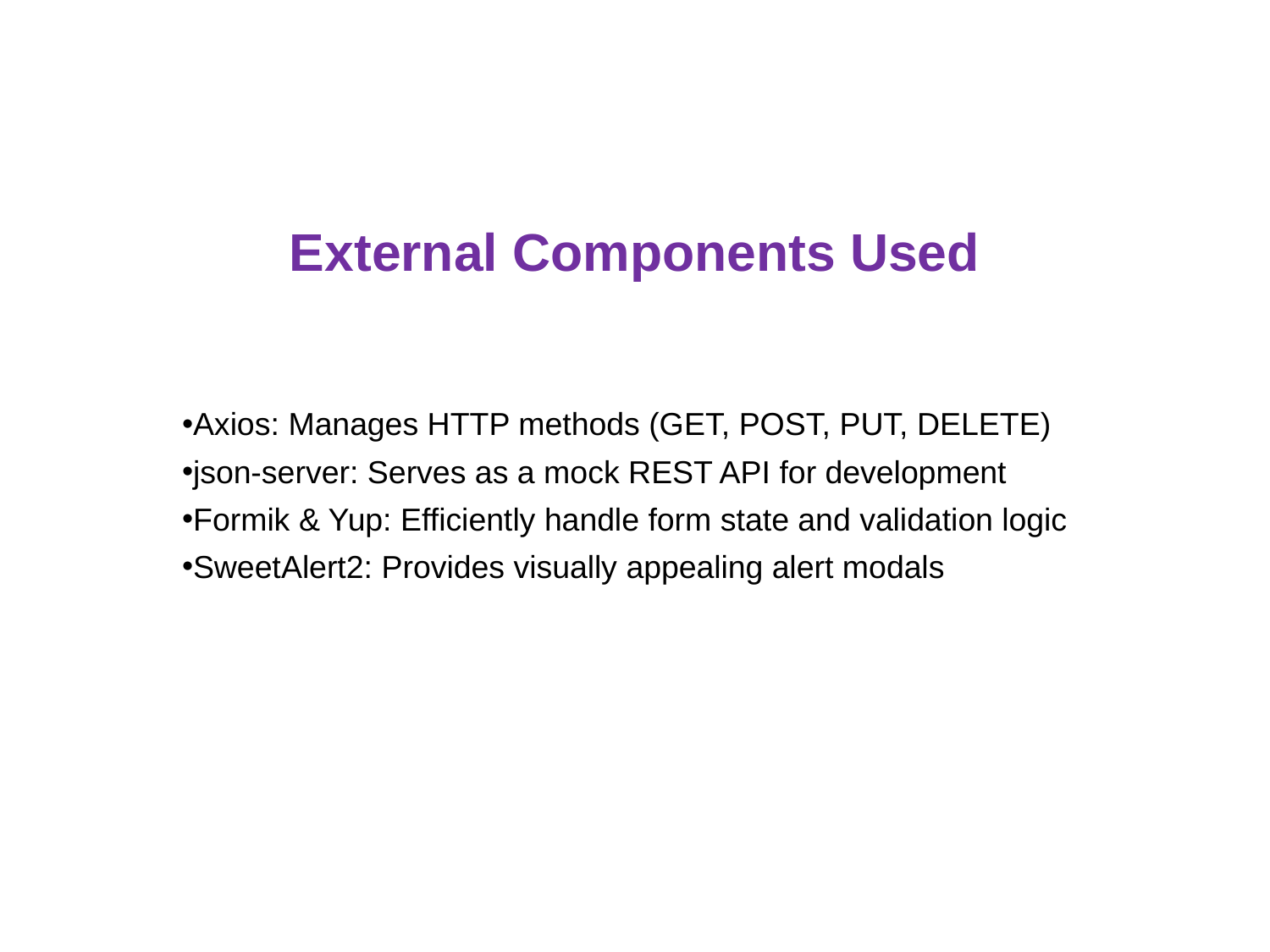

# External Components Used
Axios: Manages HTTP methods (GET, POST, PUT, DELETE)
json-server: Serves as a mock REST API for development
Formik & Yup: Efficiently handle form state and validation logic
SweetAlert2: Provides visually appealing alert modals